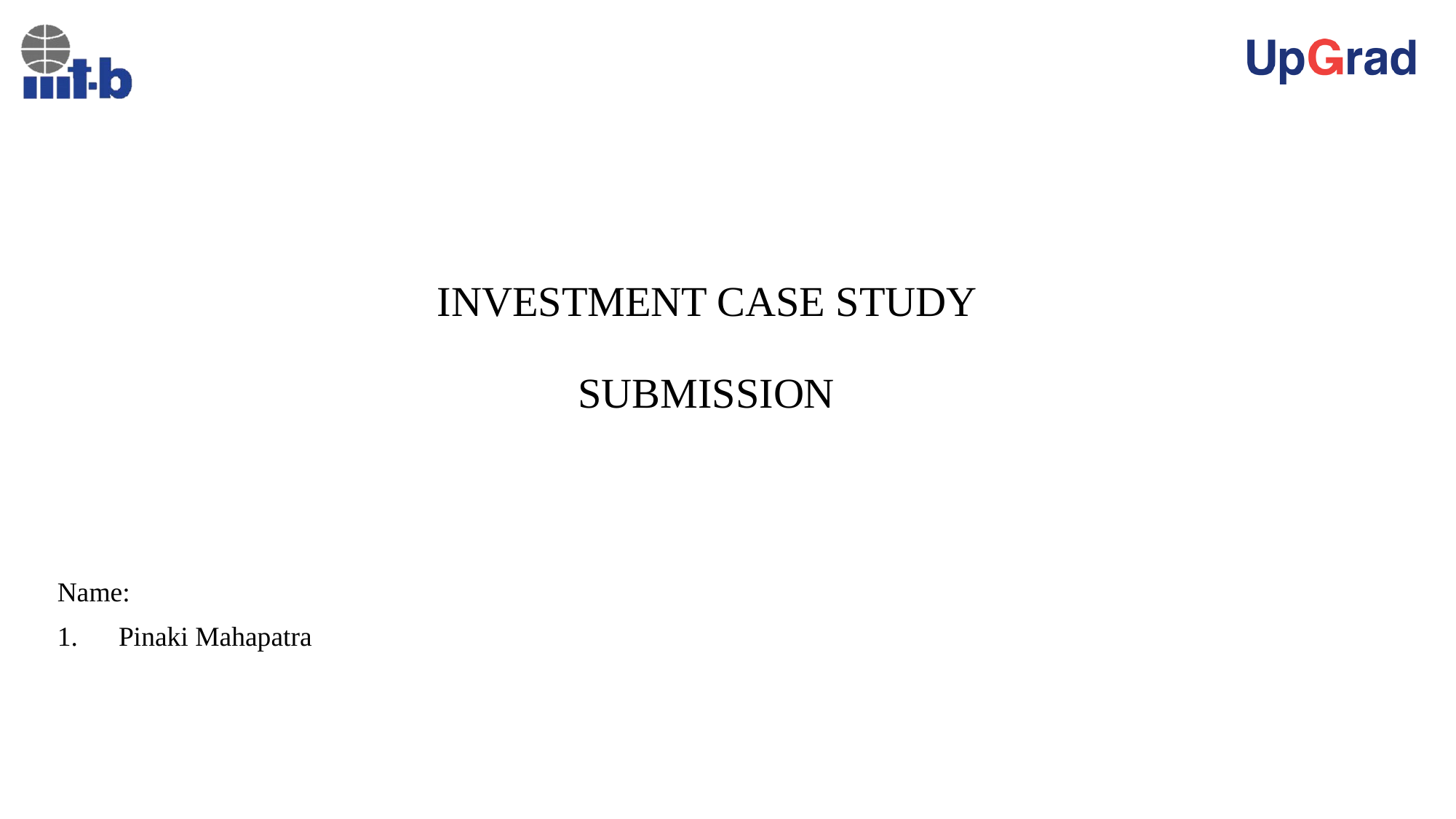

# INVESTMENT CASE STUDY SUBMISSION
Name:
 Pinaki Mahapatra